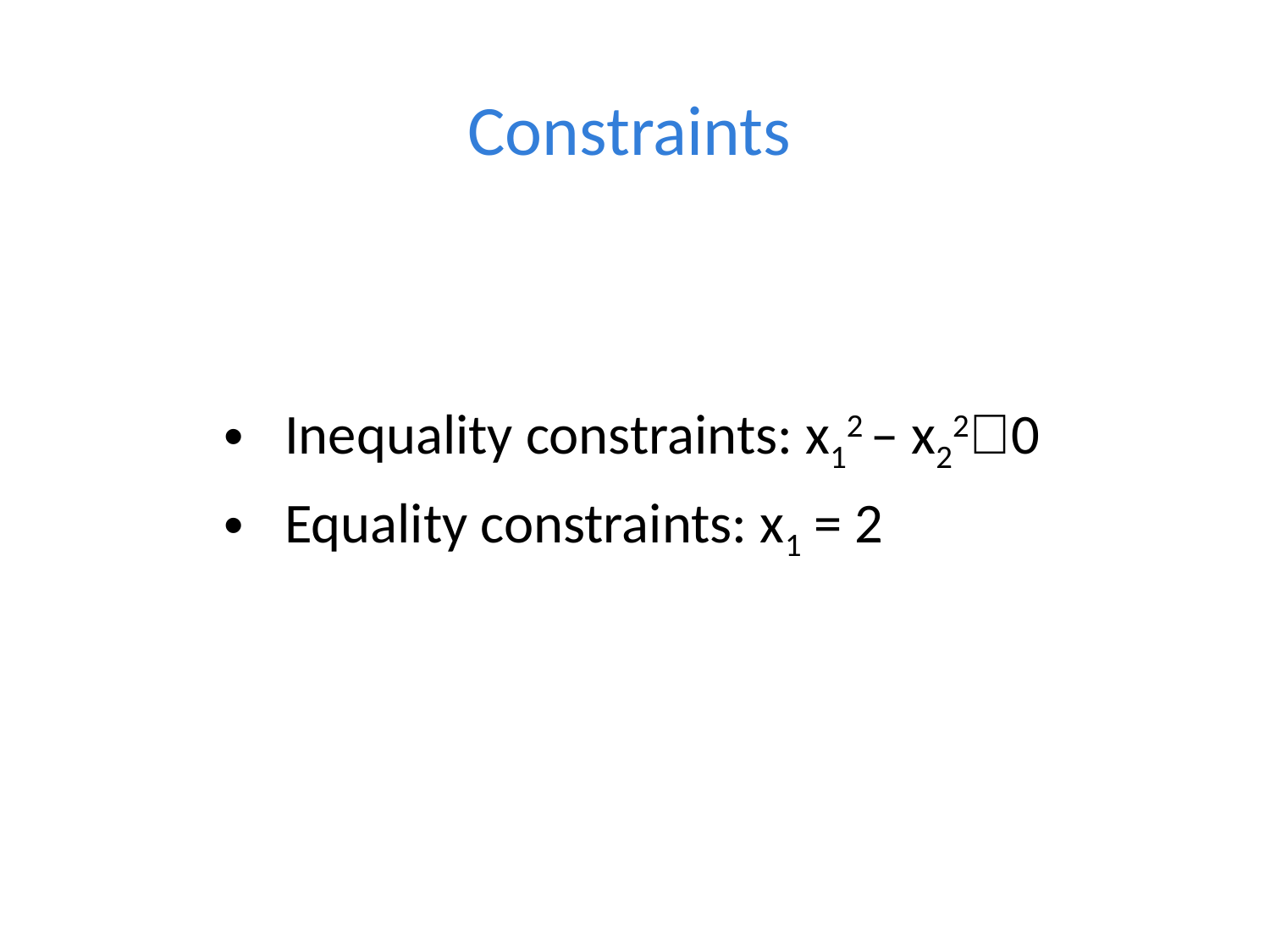

# Constraints
 Inequality constraints: x12 – x22≤0
 Equality constraints: x1 = 2